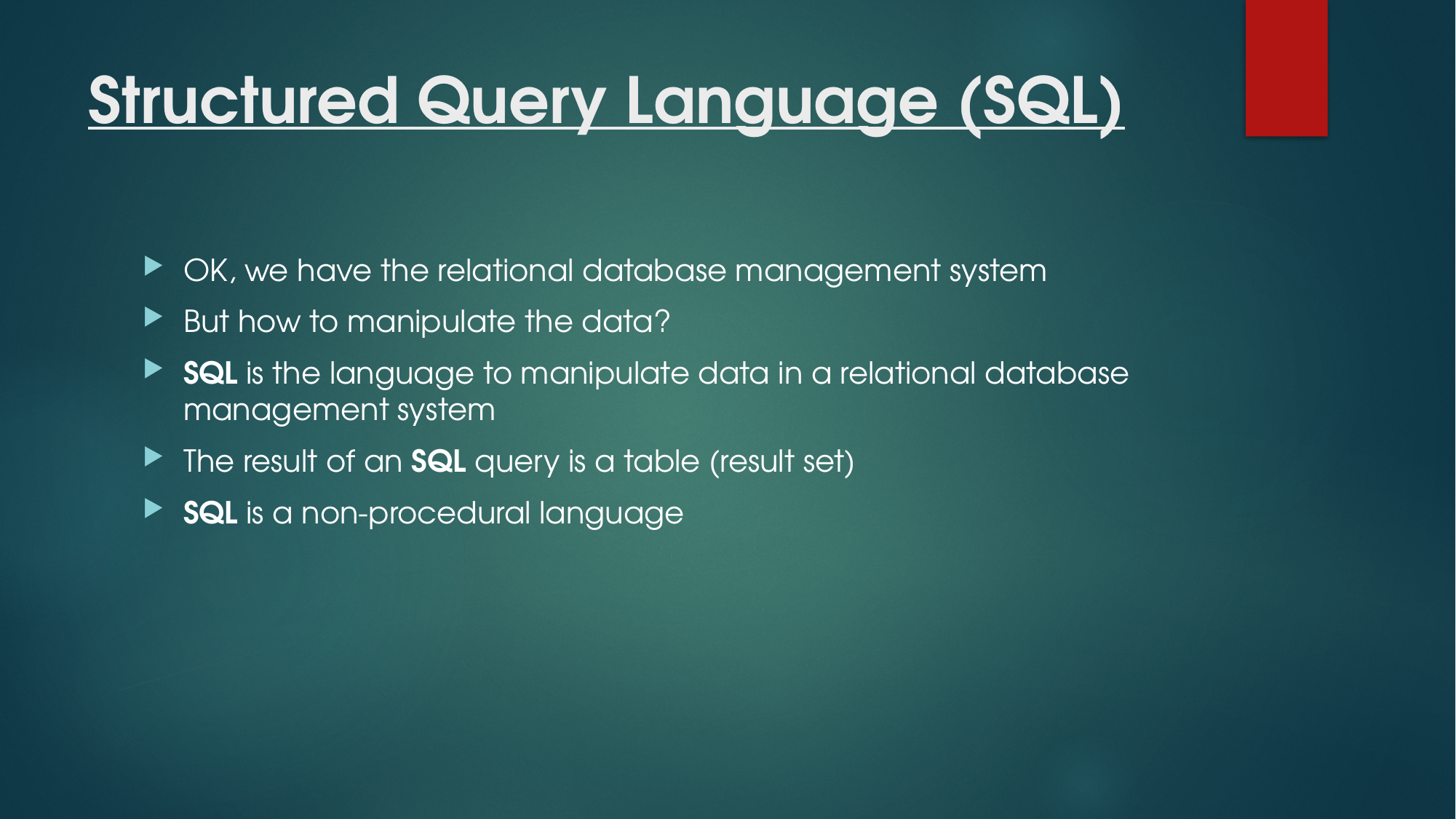

# Structured Query Language (SQL)
OK, we have the relational database management system
But how to manipulate the data?
SQL is the language to manipulate data in a relational database management system
The result of an SQL query is a table (result set)
SQL is a non-procedural language